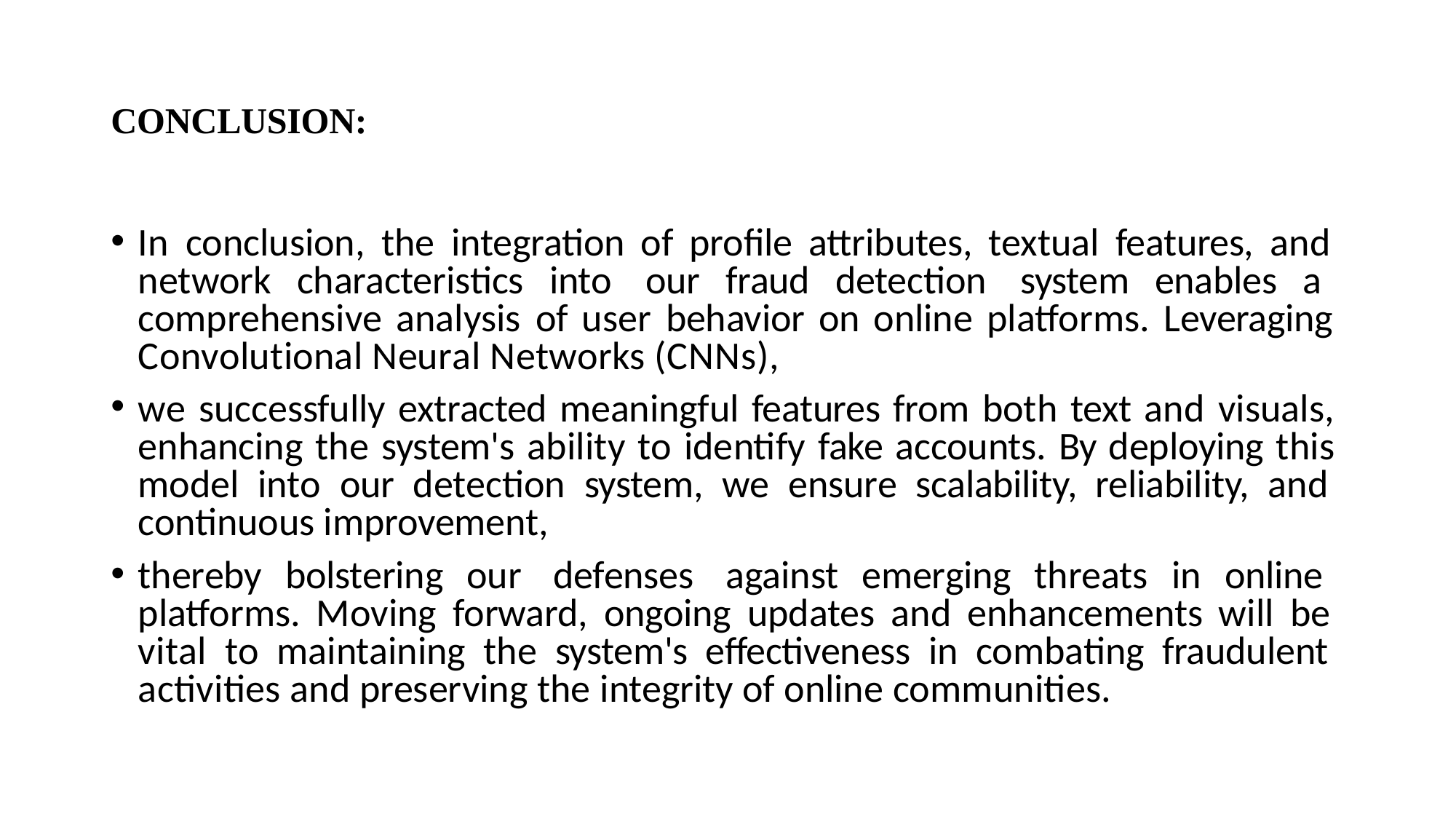

CONCLUSION:

In conclusion, the integration of profile attributes, textual features, and  network characteristics into our fraud detection system enables a  comprehensive analysis of user behavior on online platforms. Leveraging  Convolutional Neural Networks (CNNs),
we successfully extracted meaningful features from both text and visuals,  enhancing the system's ability to identify fake accounts. By deploying this  model into our detection system, we ensure scalability, reliability, and  continuous improvement,
thereby bolstering our defenses against emerging threats in online  platforms. Moving forward, ongoing updates and enhancements will be  vital to maintaining the system's effectiveness in combating fraudulent  activities and preserving the integrity of online communities.